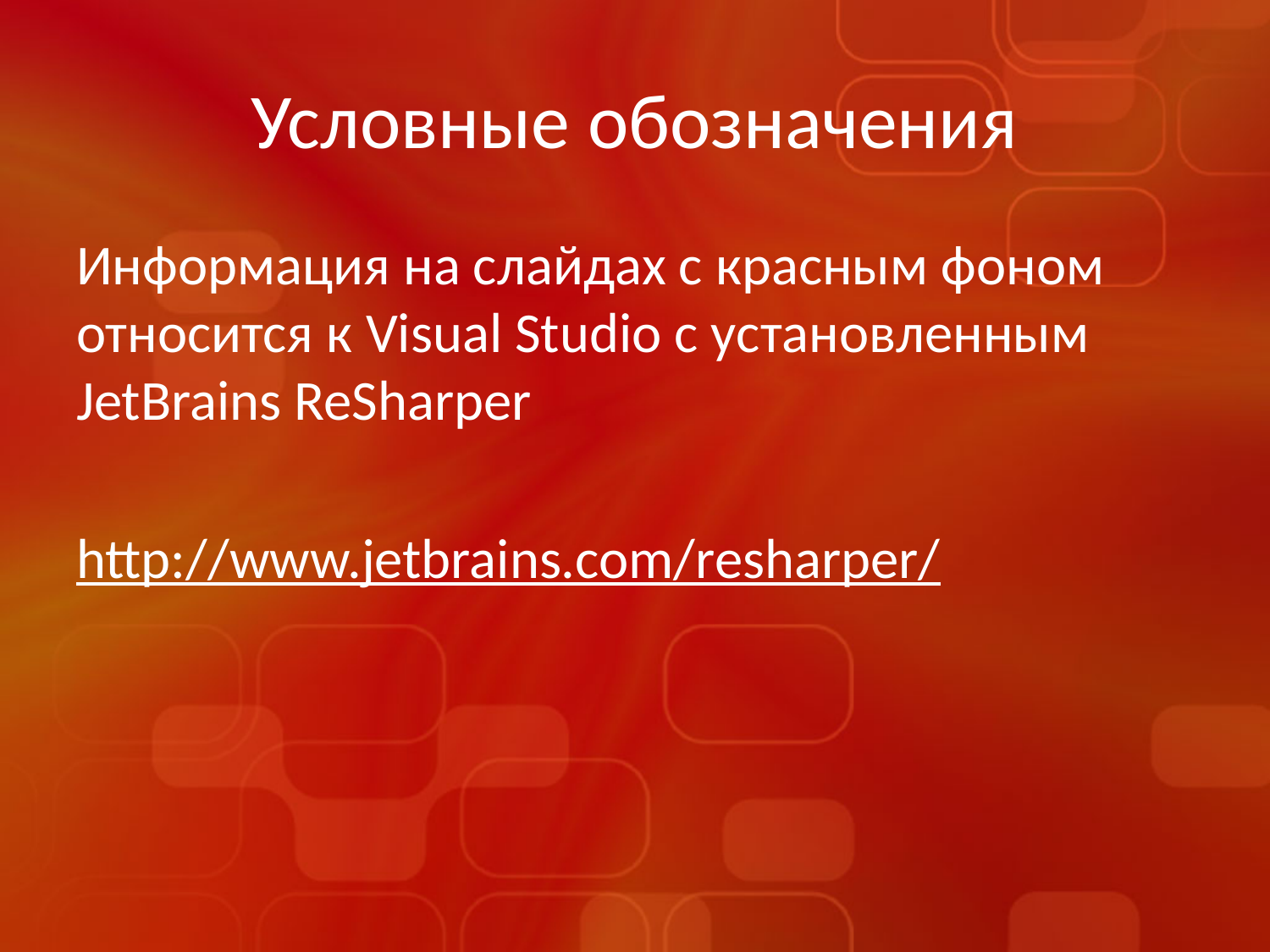

# Условные обозначения
Информация на слайдах с красным фоном относится к Visual Studio с установленным JetBrains ReSharper

http://www.jetbrains.com/resharper/